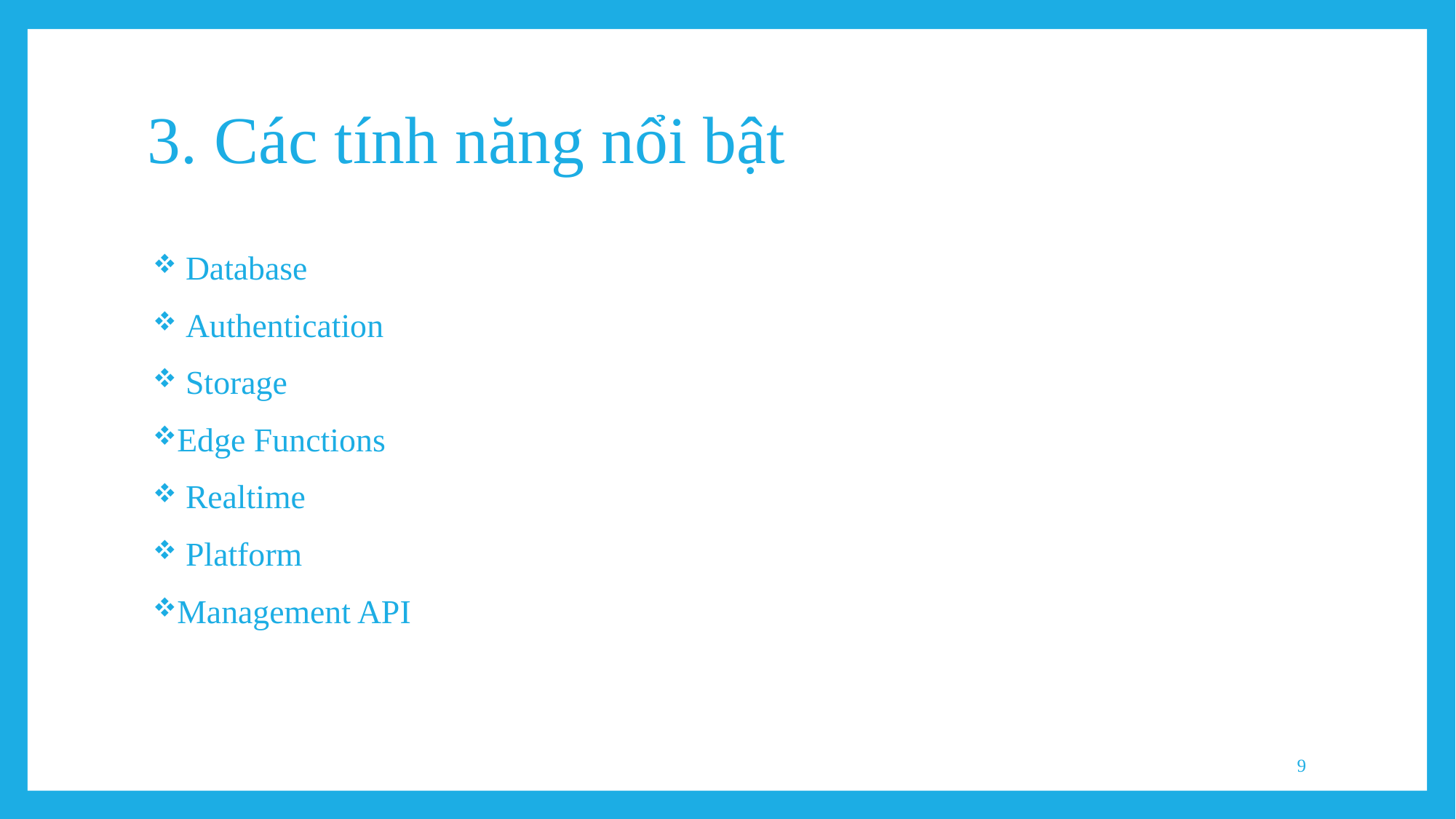

# 3. Các tính năng nổi bật
 Database
 Authentication
 Storage
Edge Functions
 Realtime
 Platform
Management API
9